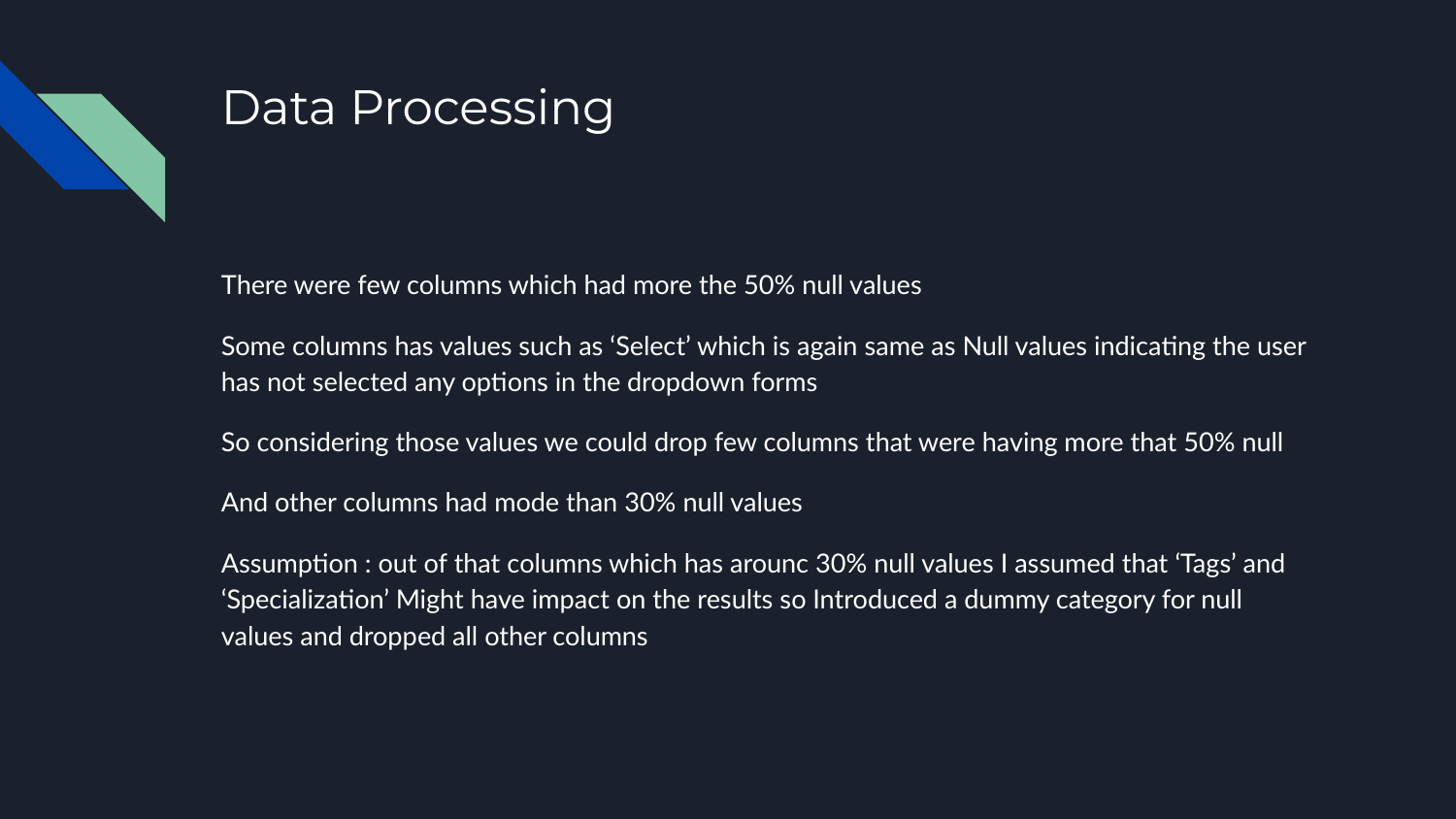

# Data Processing
There were few columns which had more the 50% null values
Some columns has values such as ‘Select’ which is again same as Null values indicating the user has not selected any options in the dropdown forms
So considering those values we could drop few columns that were having more that 50% null
And other columns had mode than 30% null values
Assumption : out of that columns which has arounc 30% null values I assumed that ‘Tags’ and ‘Specialization’ Might have impact on the results so Introduced a dummy category for null values and dropped all other columns